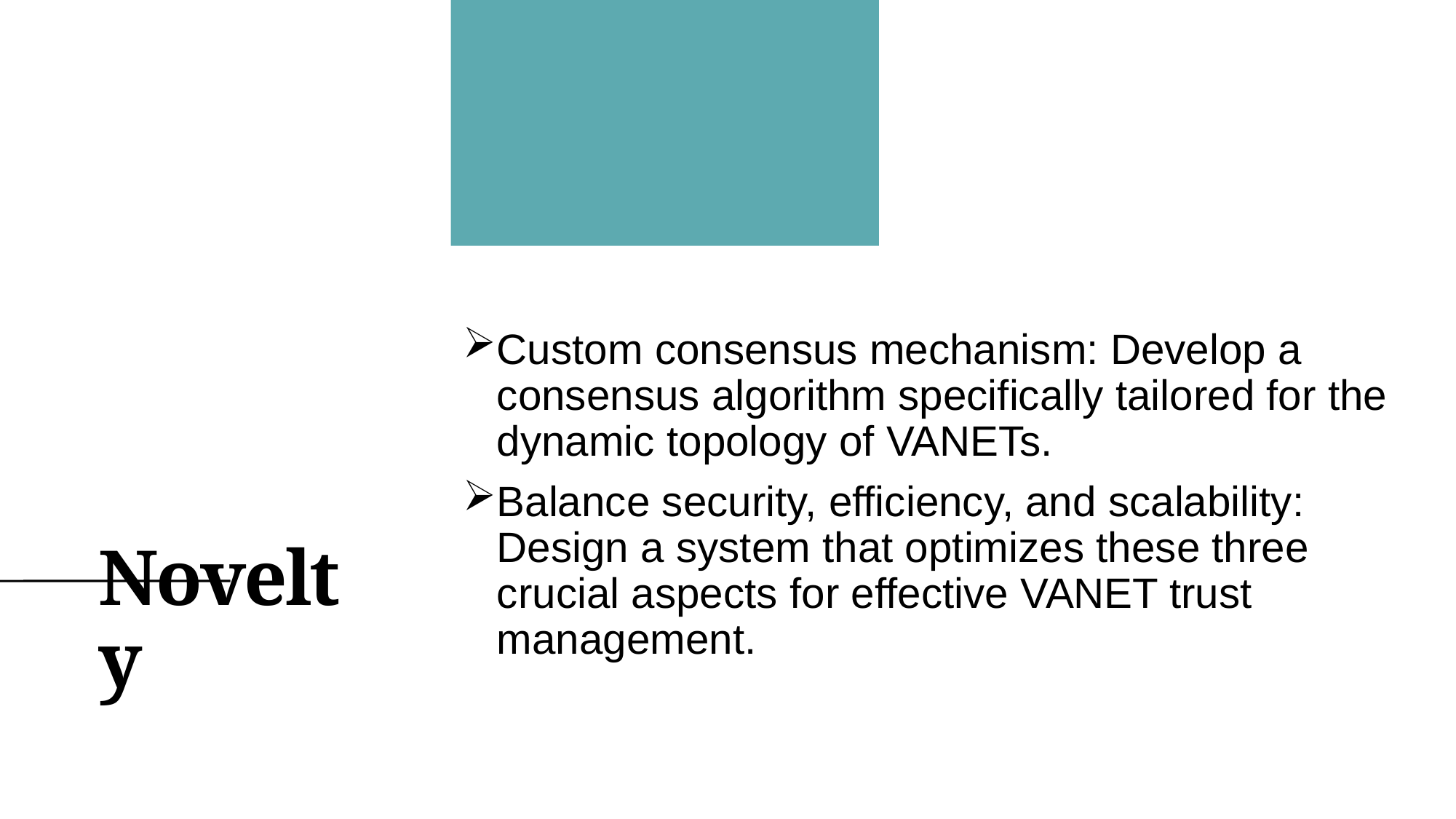

Custom consensus mechanism: Develop a consensus algorithm specifically tailored for the dynamic topology of VANETs.
Balance security, efficiency, and scalability: Design a system that optimizes these three crucial aspects for effective VANET trust management.

# Novelty